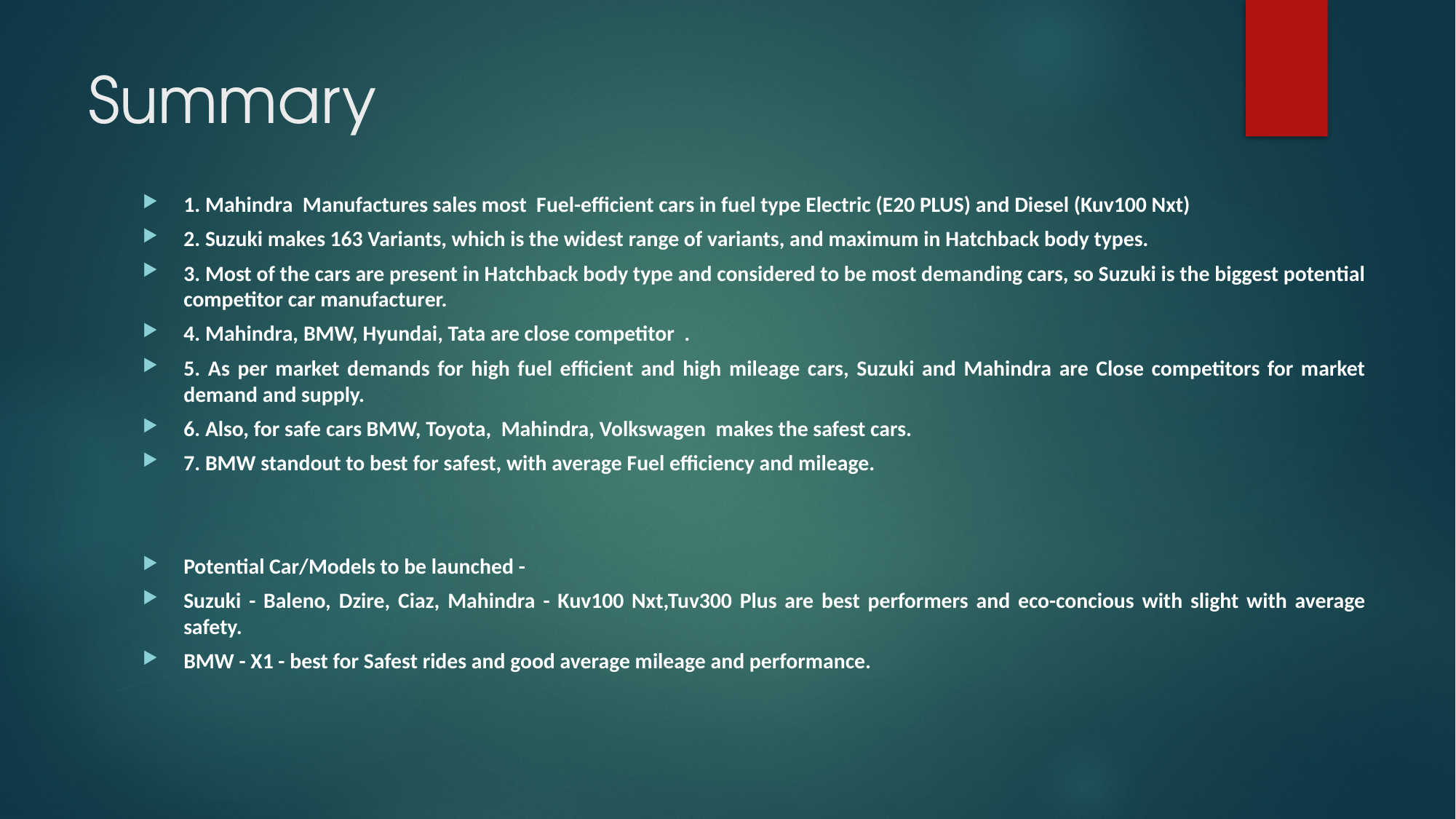

# Summary
1. Mahindra  Manufactures sales most  Fuel-efficient cars in fuel type Electric (E20 PLUS) and Diesel (Kuv100 Nxt)
2. Suzuki makes 163 Variants, which is the widest range of variants, and maximum in Hatchback body types.
3. Most of the cars are present in Hatchback body type and considered to be most demanding cars, so Suzuki is the biggest potential competitor car manufacturer.
4. Mahindra, BMW, Hyundai, Tata are close competitor  .
5. As per market demands for high fuel efficient and high mileage cars, Suzuki and Mahindra are Close competitors for market demand and supply.
6. Also, for safe cars BMW, Toyota,  Mahindra, Volkswagen  makes the safest cars.
7. BMW standout to best for safest, with average Fuel efficiency and mileage.

Potential Car/Models to be launched -
Suzuki - Baleno, Dzire, Ciaz, Mahindra - Kuv100 Nxt,Tuv300 Plus are best performers and eco-concious with slight with average safety.
BMW - X1 - best for Safest rides and good average mileage and performance.